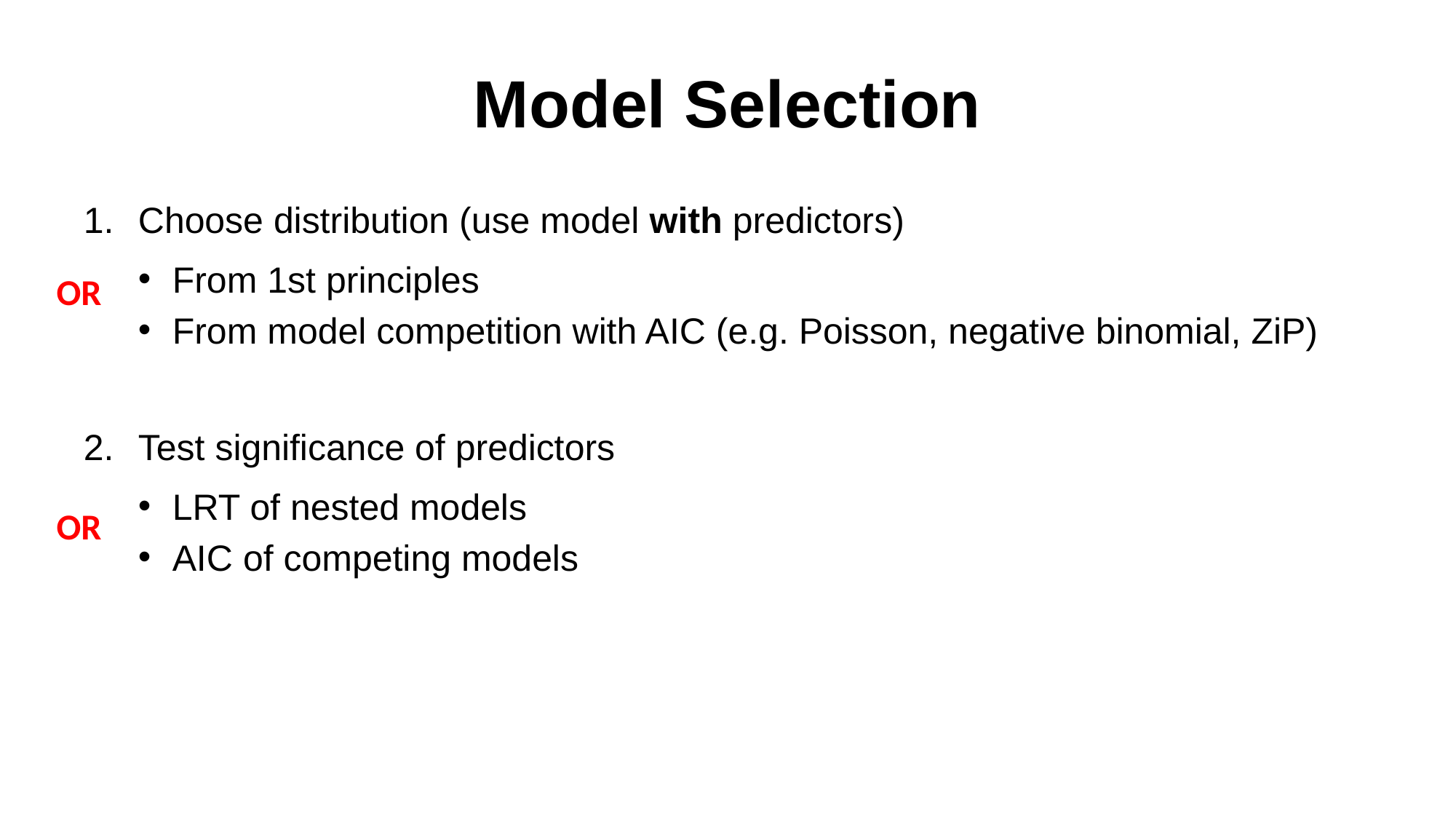

# Model Selection
Choose distribution (use model with predictors)
From 1st principles
From model competition with AIC (e.g. Poisson, negative binomial, ZiP)

Test significance of predictors
LRT of nested models
AIC of competing models
OR
OR